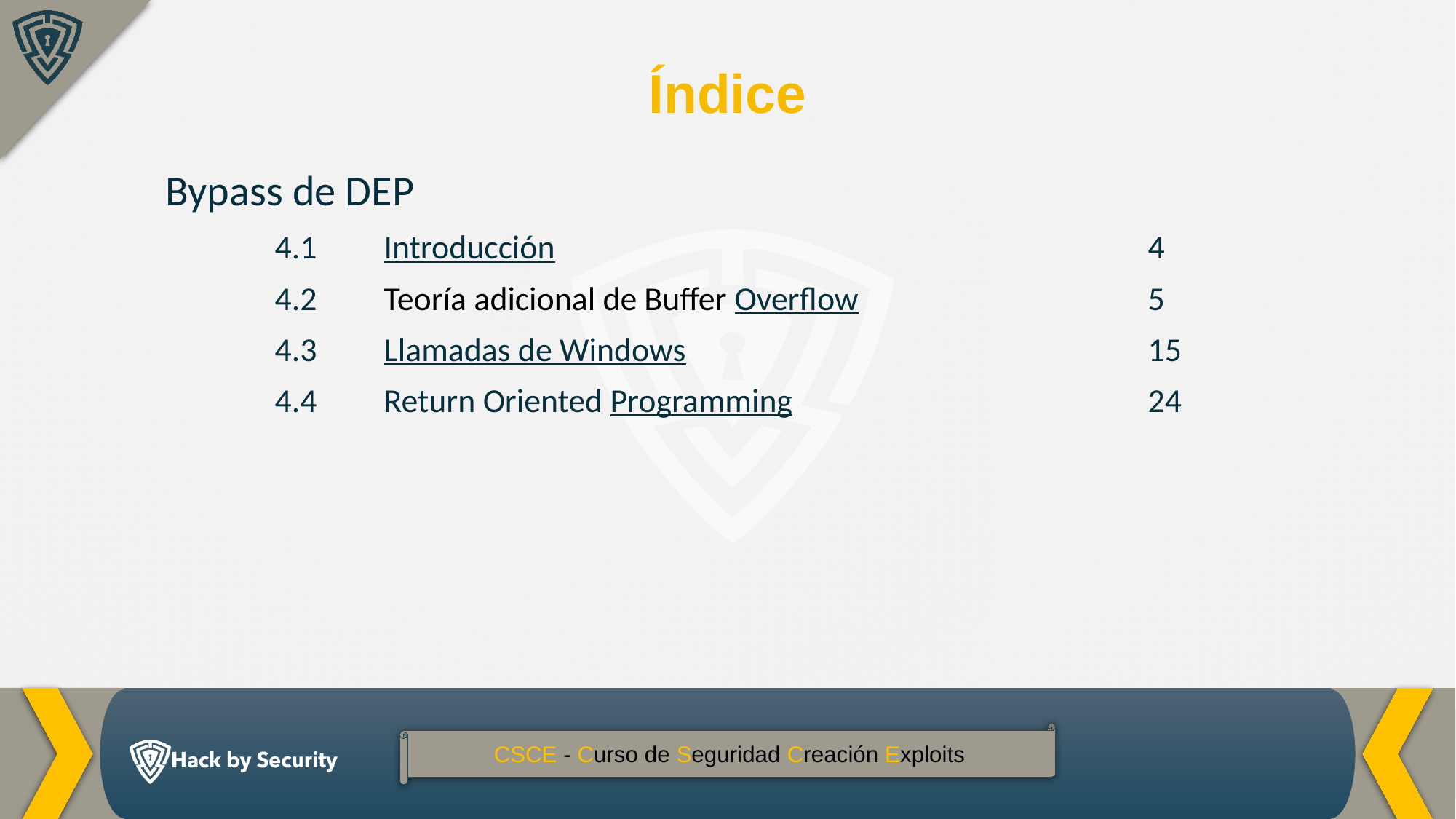

# Índice
Bypass de DEP
	4.1	Introducción						4
	4.2	Teoría adicional de Buffer Overflow			5
	4.3	Llamadas de Windows					15
	4.4	Return Oriented Programming				24